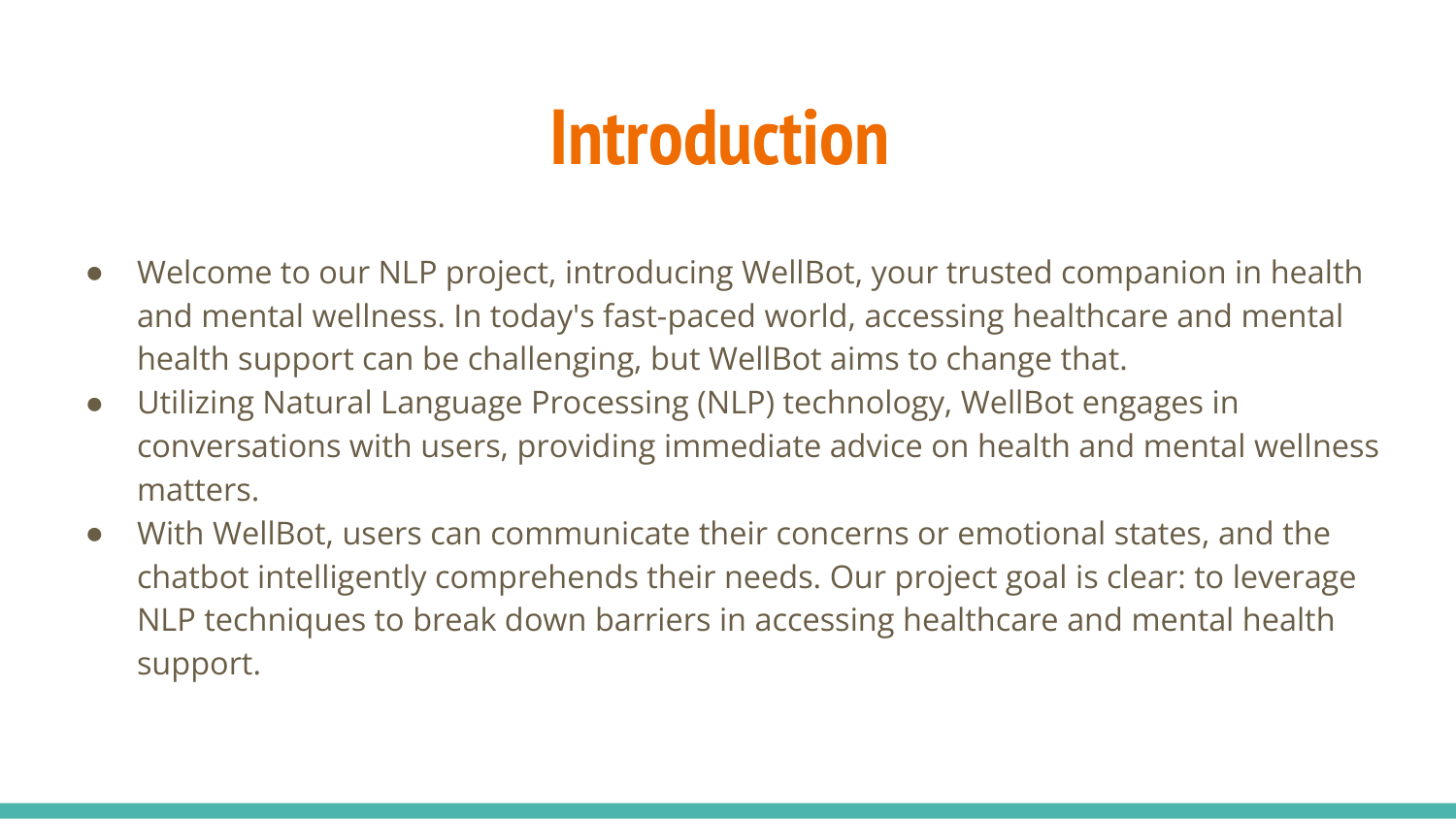

# Introduction
Welcome to our NLP project, introducing WellBot, your trusted companion in health and mental wellness. In today's fast-paced world, accessing healthcare and mental health support can be challenging, but WellBot aims to change that.
Utilizing Natural Language Processing (NLP) technology, WellBot engages in conversations with users, providing immediate advice on health and mental wellness matters.
With WellBot, users can communicate their concerns or emotional states, and the chatbot intelligently comprehends their needs. Our project goal is clear: to leverage NLP techniques to break down barriers in accessing healthcare and mental health support.